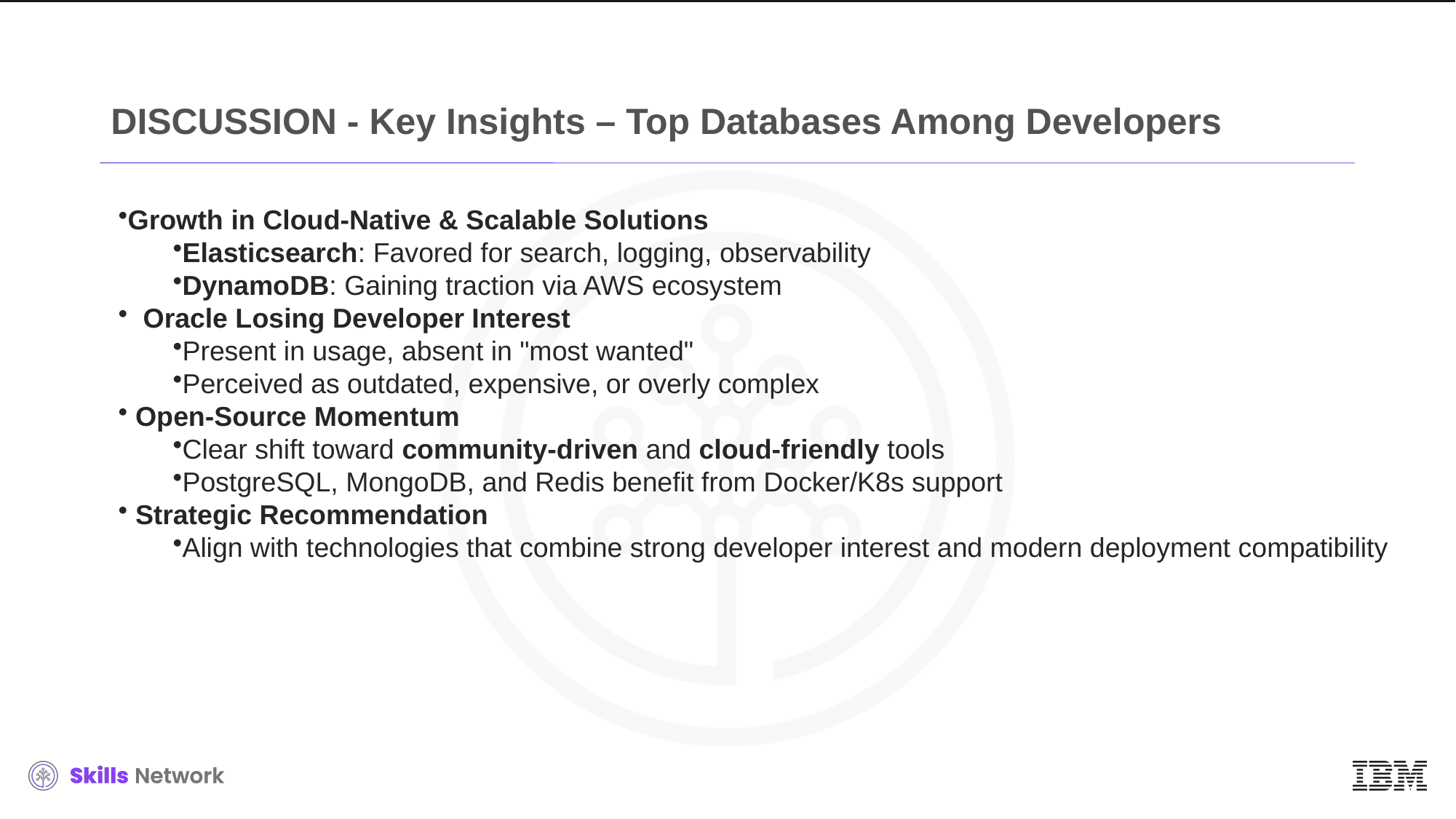

# DISCUSSION - Key Insights – Top Databases Among Developers

Growth in Cloud-Native & Scalable Solutions
Elasticsearch: Favored for search, logging, observability
DynamoDB: Gaining traction via AWS ecosystem
  Oracle Losing Developer Interest
Present in usage, absent in "most wanted"
Perceived as outdated, expensive, or overly complex
 Open-Source Momentum
Clear shift toward community-driven and cloud-friendly tools
PostgreSQL, MongoDB, and Redis benefit from Docker/K8s support
 Strategic Recommendation
Align with technologies that combine strong developer interest and modern deployment compatibility